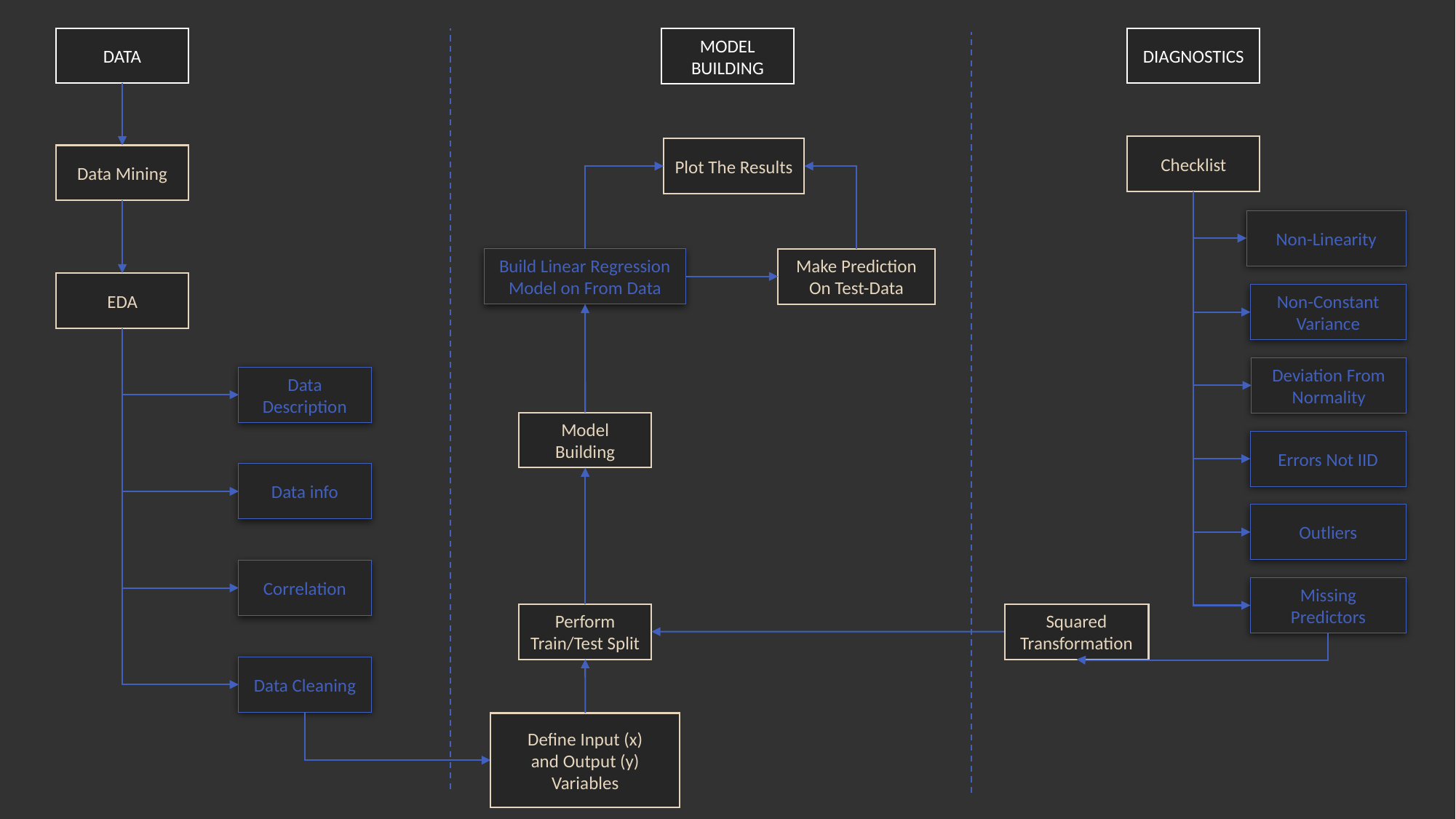

DATA
DIAGNOSTICS
MODEL BUILDING
Checklist
Plot The Results
Data Mining
Non-Linearity
Build Linear Regression Model on From Data
Make Prediction On Test-Data
EDA
Non-Constant Variance
Deviation From Normality
Data Description
Model Building
Errors Not IID
Data info
Outliers
Correlation
Missing Predictors
Perform Train/Test Split
Squared Transformation
Data Cleaning
Define Input (x)
and Output (y)
Variables